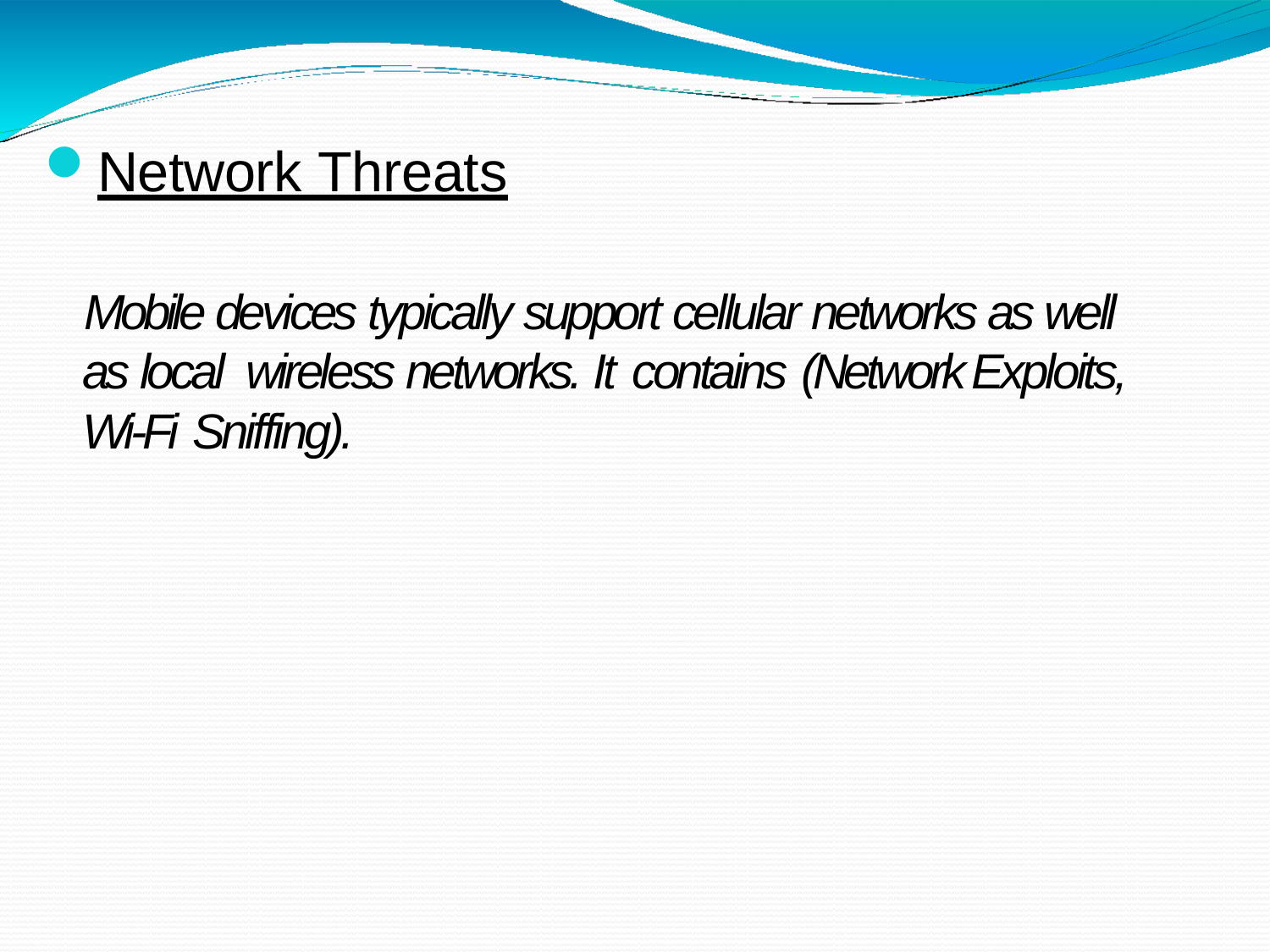

Network Threats

Mobile devices typically support cellular networks as well as local  wireless networks. It contains (Network	Exploits, Wi-Fi Sniffing).